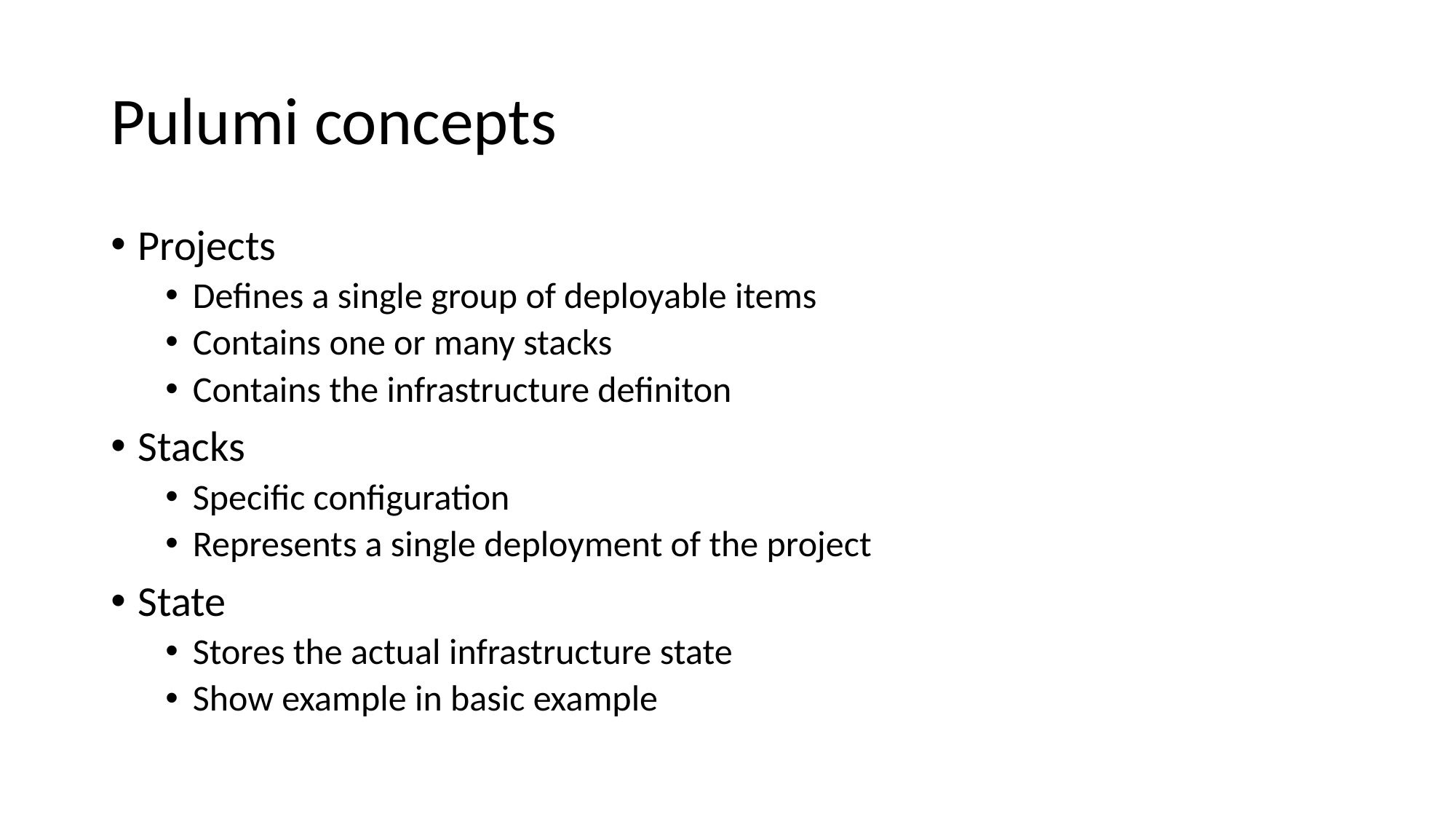

# Pulumi concepts
Projects
Defines a single group of deployable items
Contains one or many stacks
Contains the infrastructure definiton
Stacks
Specific configuration
Represents a single deployment of the project
State
Stores the actual infrastructure state
Show example in basic example